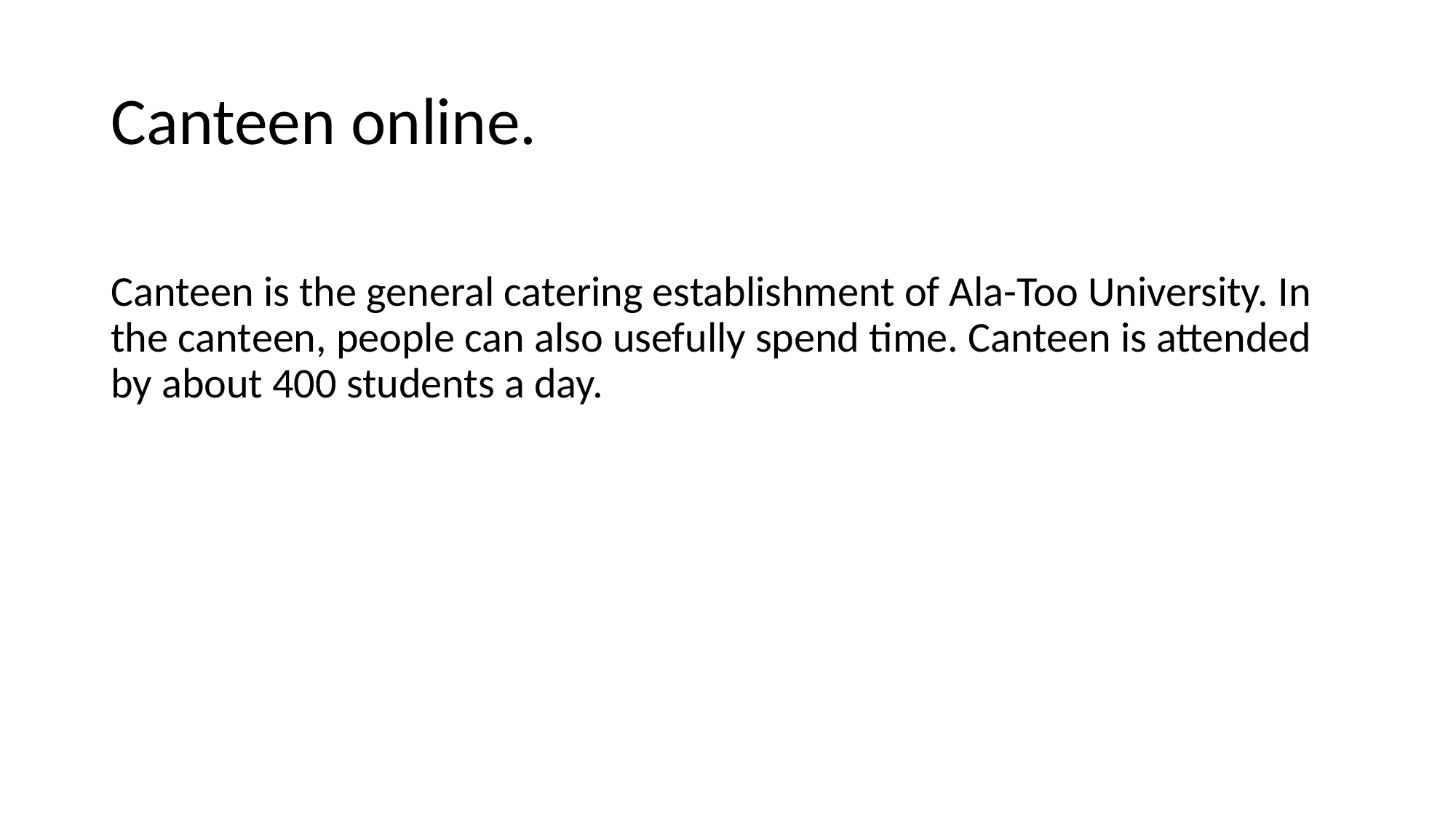

# Canteen online.
Сanteen is the general catering establishment of Ala-Too University. In the canteen, people can also usefully spend time. Canteen is attended by about 400 students a day.